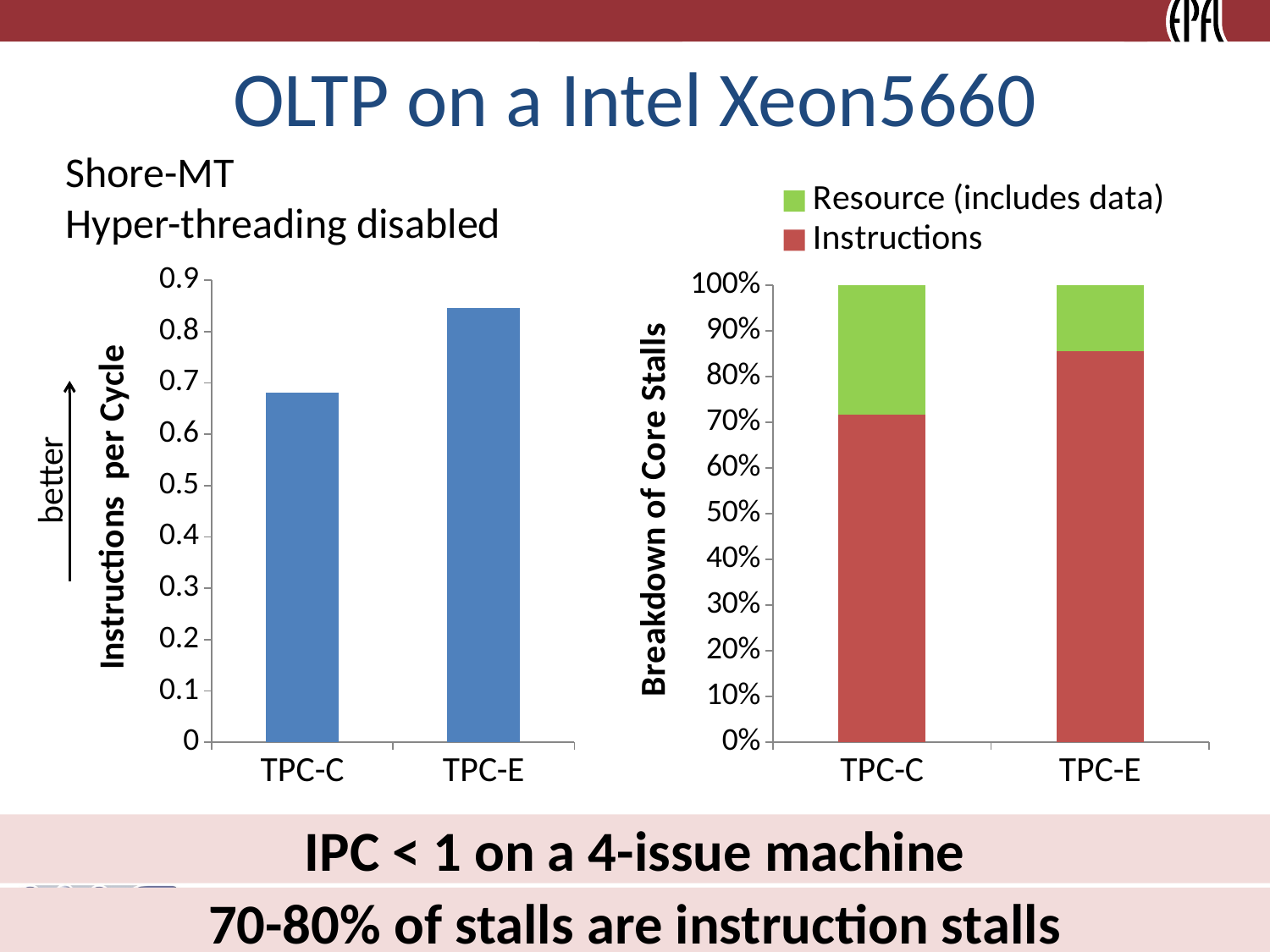

# OLTP on a Intel Xeon5660
Shore-MT
Hyper-threading disabled

### Chart

| Category | Instructions | Resource (includes data) |
|---|---|---|
| TPC-C | 834840000000.0 | 329238000000.0 |
| TPC-E | 477684000000.0 | 80280000000.0 |

### Chart

| Category | No HT |
|---|---|
| TPC-C | 0.681172357110135 |
| TPC-E | 0.845118574591716 |
better
IPC < 1 on a 4-issue machine
2
70-80% of stalls are instruction stalls